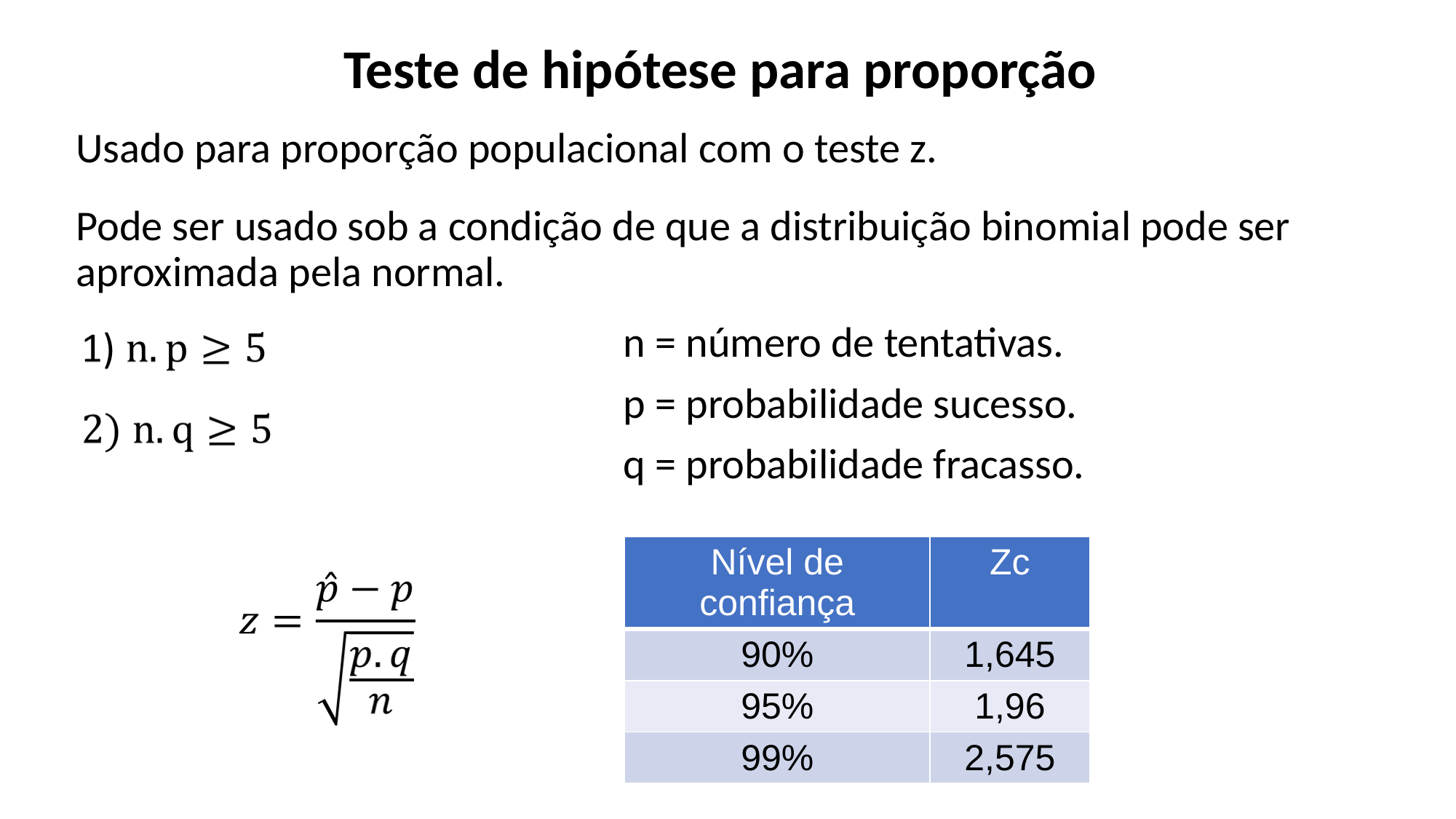

Teste de hipótese para proporção

Usado para proporção populacional com o teste z.

Pode ser usado sob a condição de que a distribuição binomial pode ser aproximada pela normal.

n = número de tentativas.
p = probabilidade sucesso.
q = probabilidade fracasso.

| Nível de confiança | Zc |
| --- | --- |
| 90% | 1,645 |
| 95% | 1,96 |
| 99% | 2,575 |